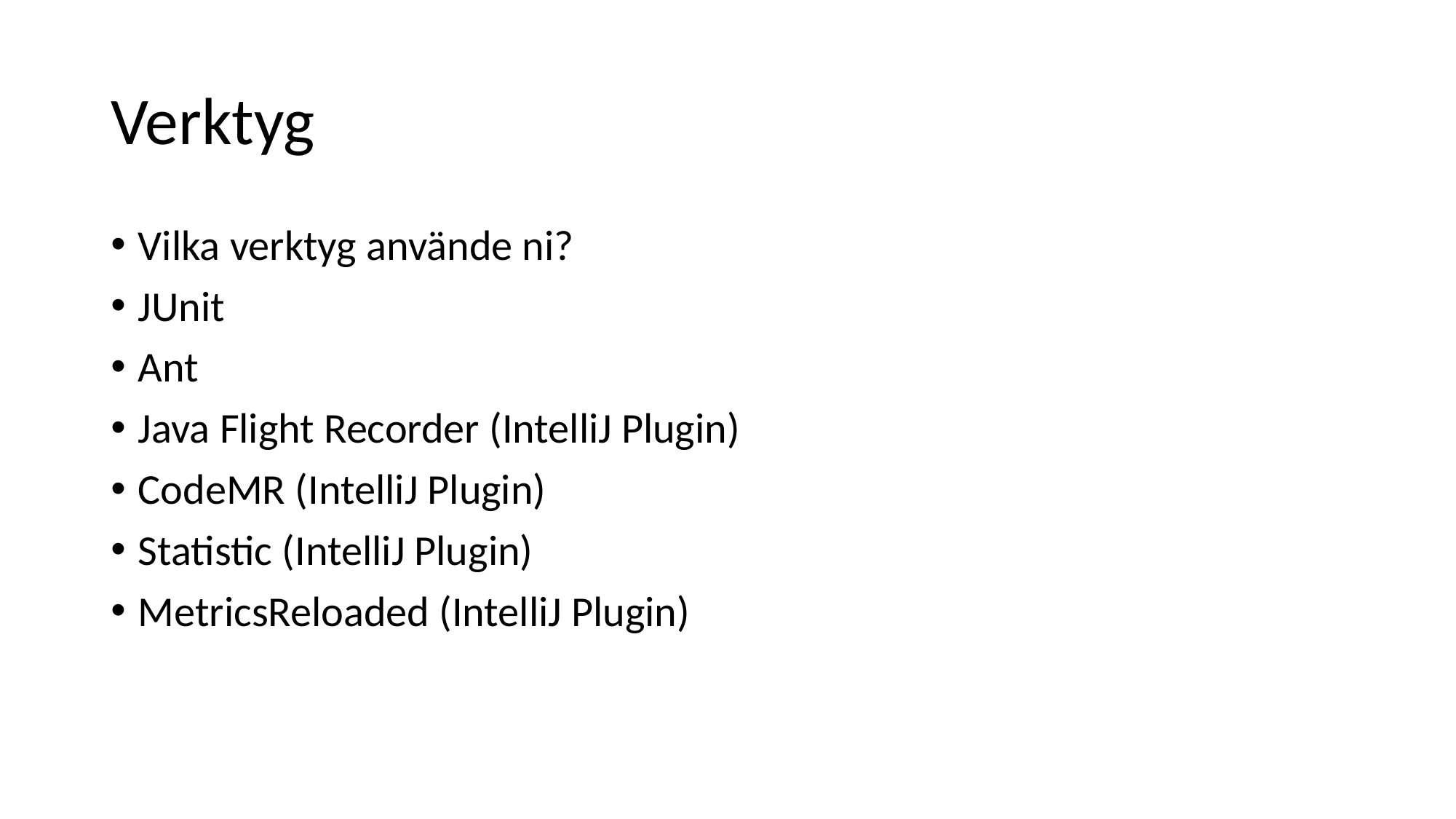

# Verktyg
Vilka verktyg använde ni?
JUnit
Ant
Java Flight Recorder (IntelliJ Plugin)
CodeMR (IntelliJ Plugin)
Statistic (IntelliJ Plugin)
MetricsReloaded (IntelliJ Plugin)